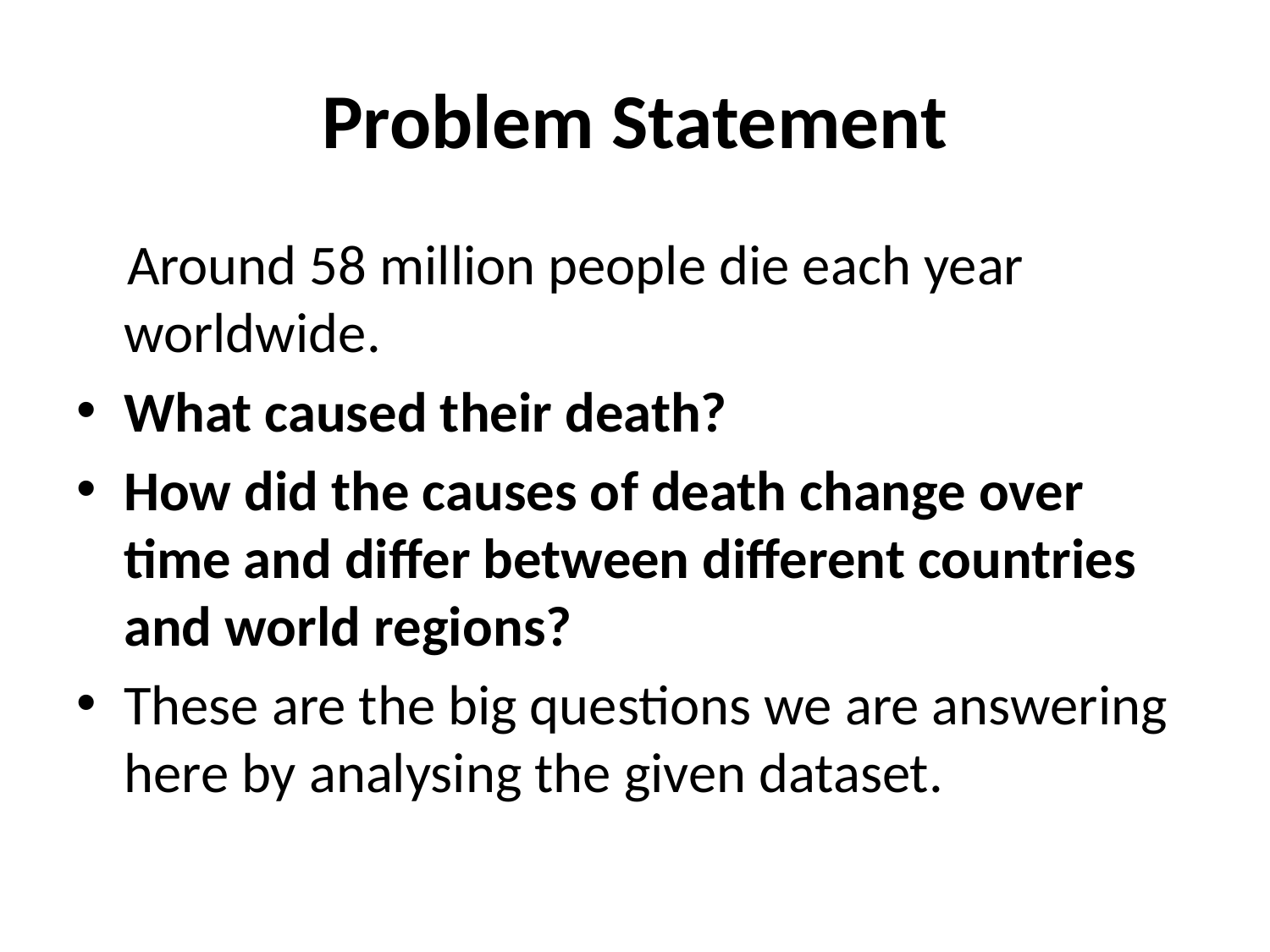

# Problem Statement
    Around 58 million people die each year worldwide.
What caused their death?
How did the causes of death change over time and differ between different countries and world regions?
These are the big questions we are answering here by analysing the given dataset.